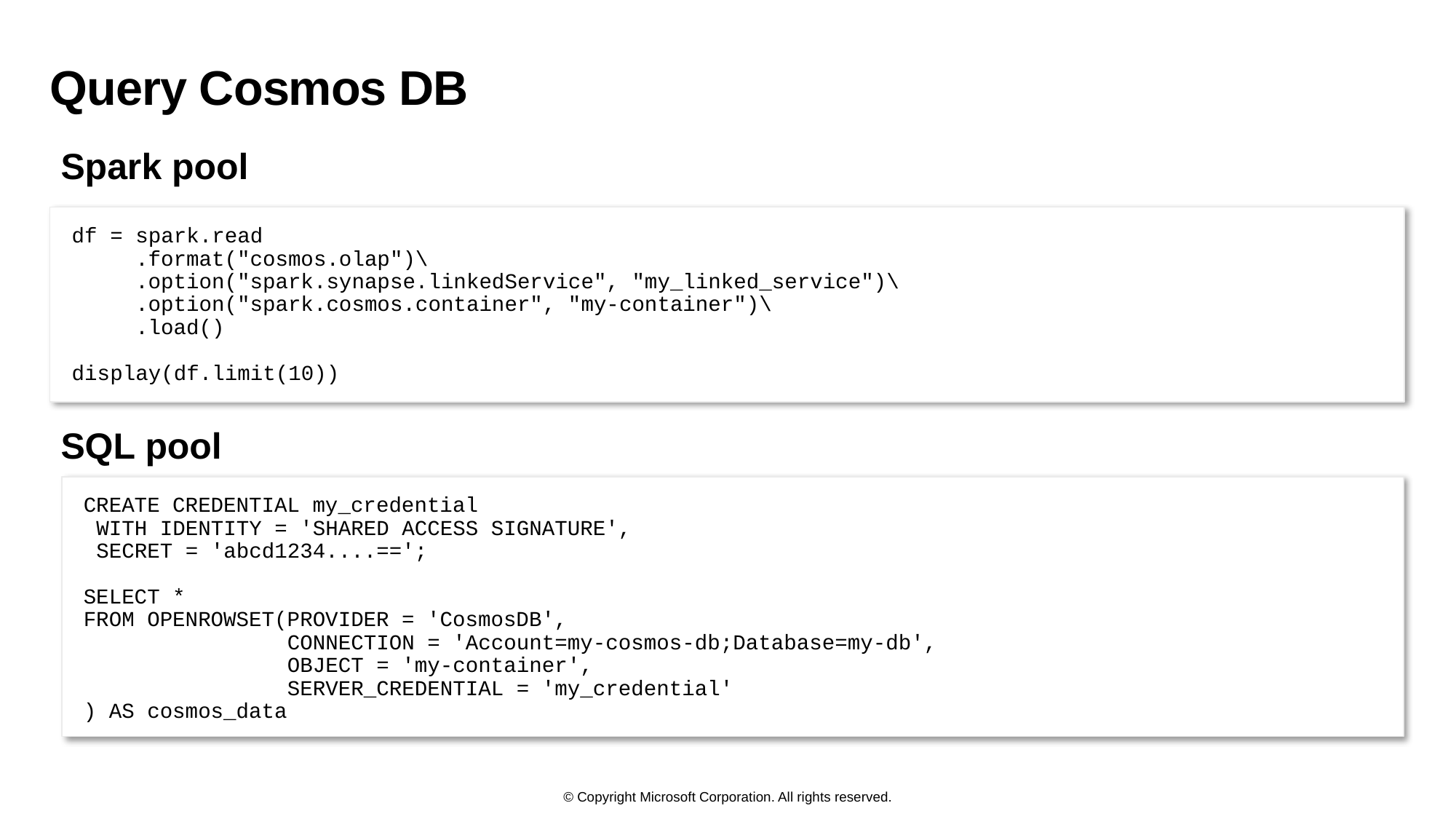

# Query Cosmos DB
Spark pool
df = spark.read
     .format("cosmos.olap")\
     .option("spark.synapse.linkedService", "my_linked_service")\
     .option("spark.cosmos.container", "my-container")\
     .load()

display(df.limit(10))
SQL pool
CREATE CREDENTIAL my_credential
 WITH IDENTITY = 'SHARED ACCESS SIGNATURE',
 SECRET = 'abcd1234....==';

SELECT *
FROM OPENROWSET(​PROVIDER = 'CosmosDB',
                CONNECTION = 'Account=my-cosmos-db;Database=my-db',
                OBJECT = 'my-container',
                SERVER_CREDENTIAL = 'my_credential'
) AS cosmos_data